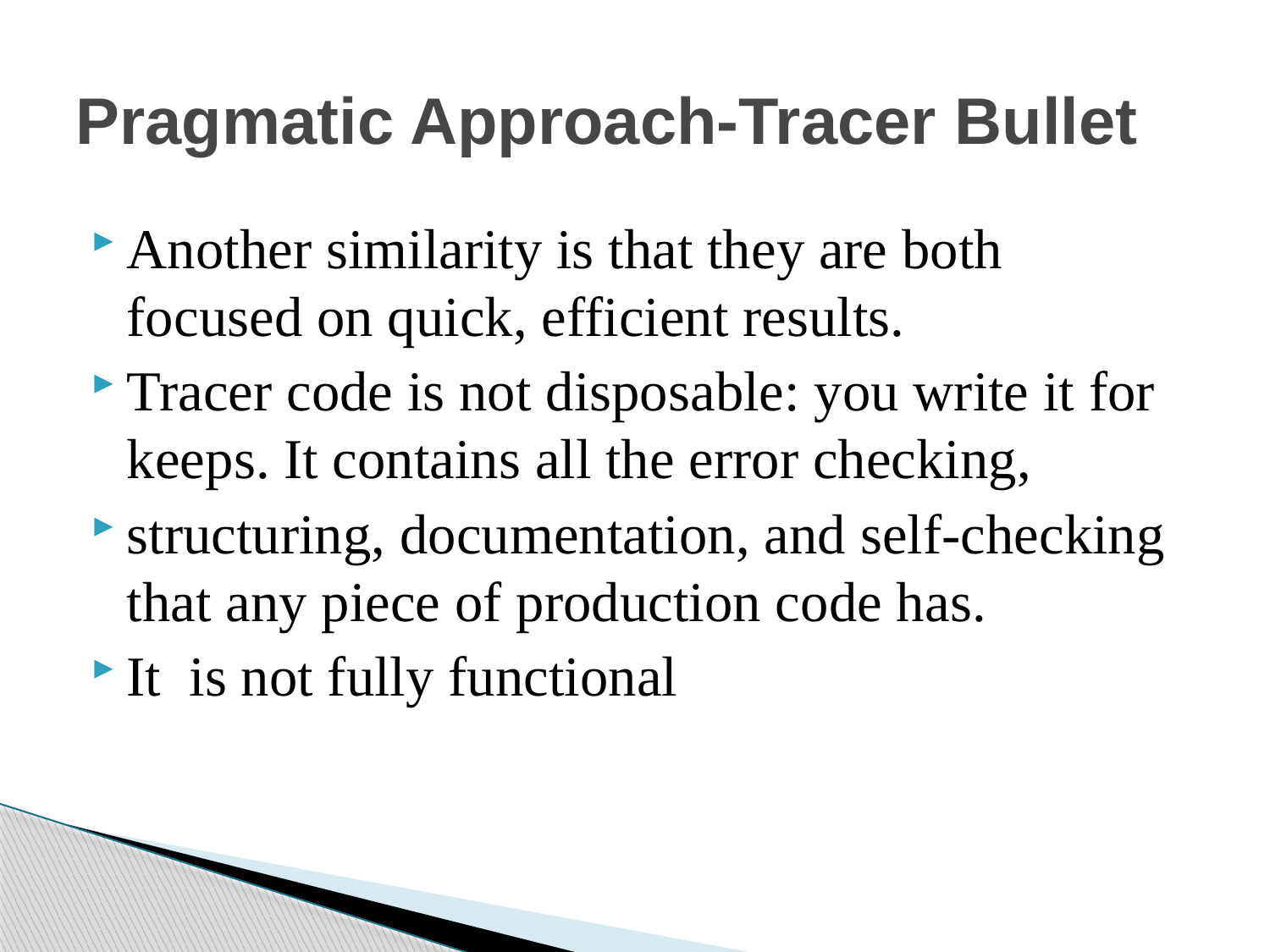

# Pragmatic Approach-Tracer Bullet
Another similarity is that they are both focused on quick, efficient results.
Tracer code is not disposable: you write it for keeps. It contains all the error checking,
structuring, documentation, and self-checking that any piece of production code has.
It  is not fully functional